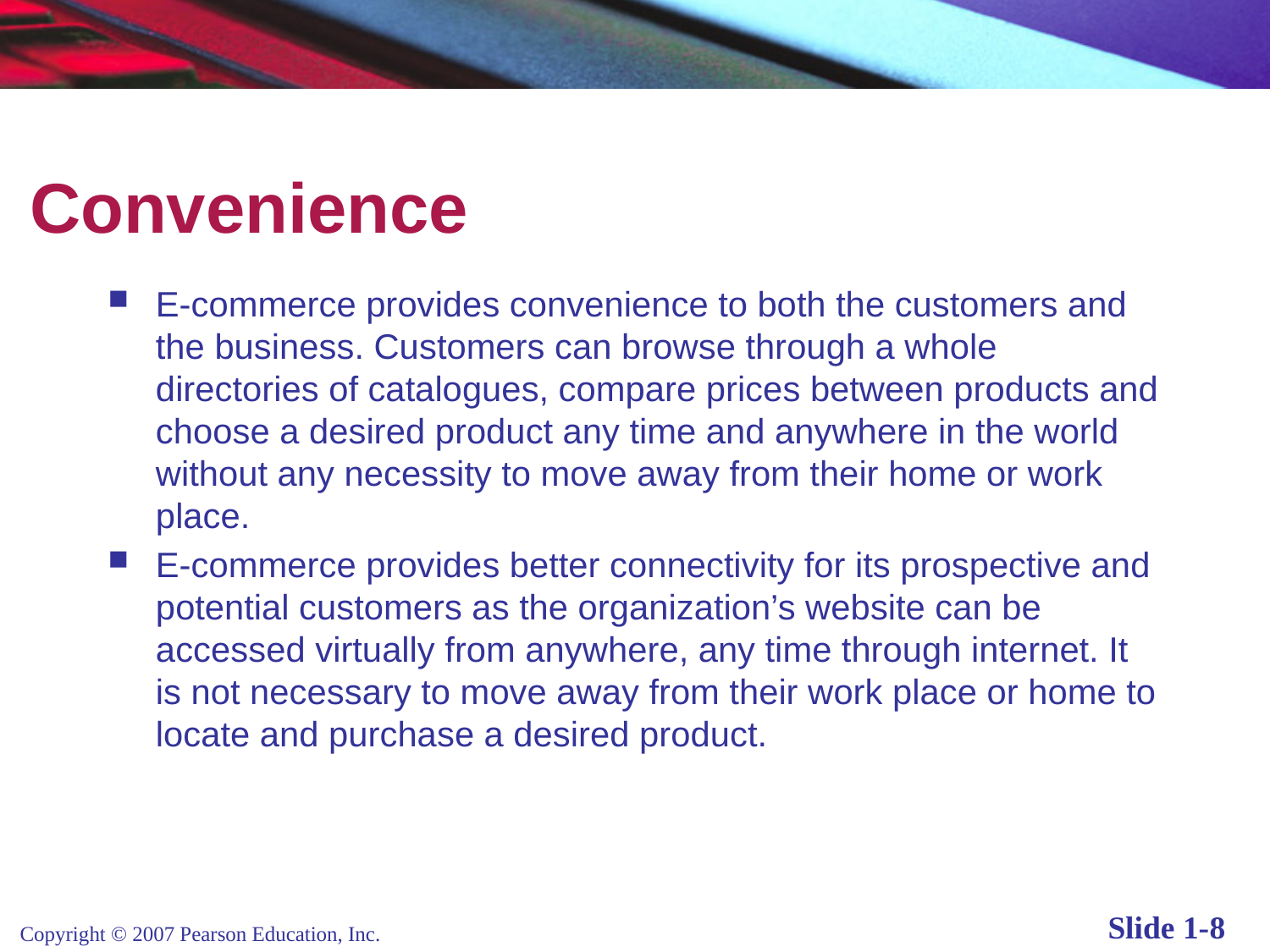

# Convenience
E-commerce provides convenience to both the customers and the business. Customers can browse through a whole directories of catalogues, compare prices between products and choose a desired product any time and anywhere in the world without any necessity to move away from their home or work place.
E-commerce provides better connectivity for its prospective and potential customers as the organization’s website can be accessed virtually from anywhere, any time through internet. It is not necessary to move away from their work place or home to locate and purchase a desired product.

Copyright © 2007 Pearson Education, Inc.
Slide 1-8